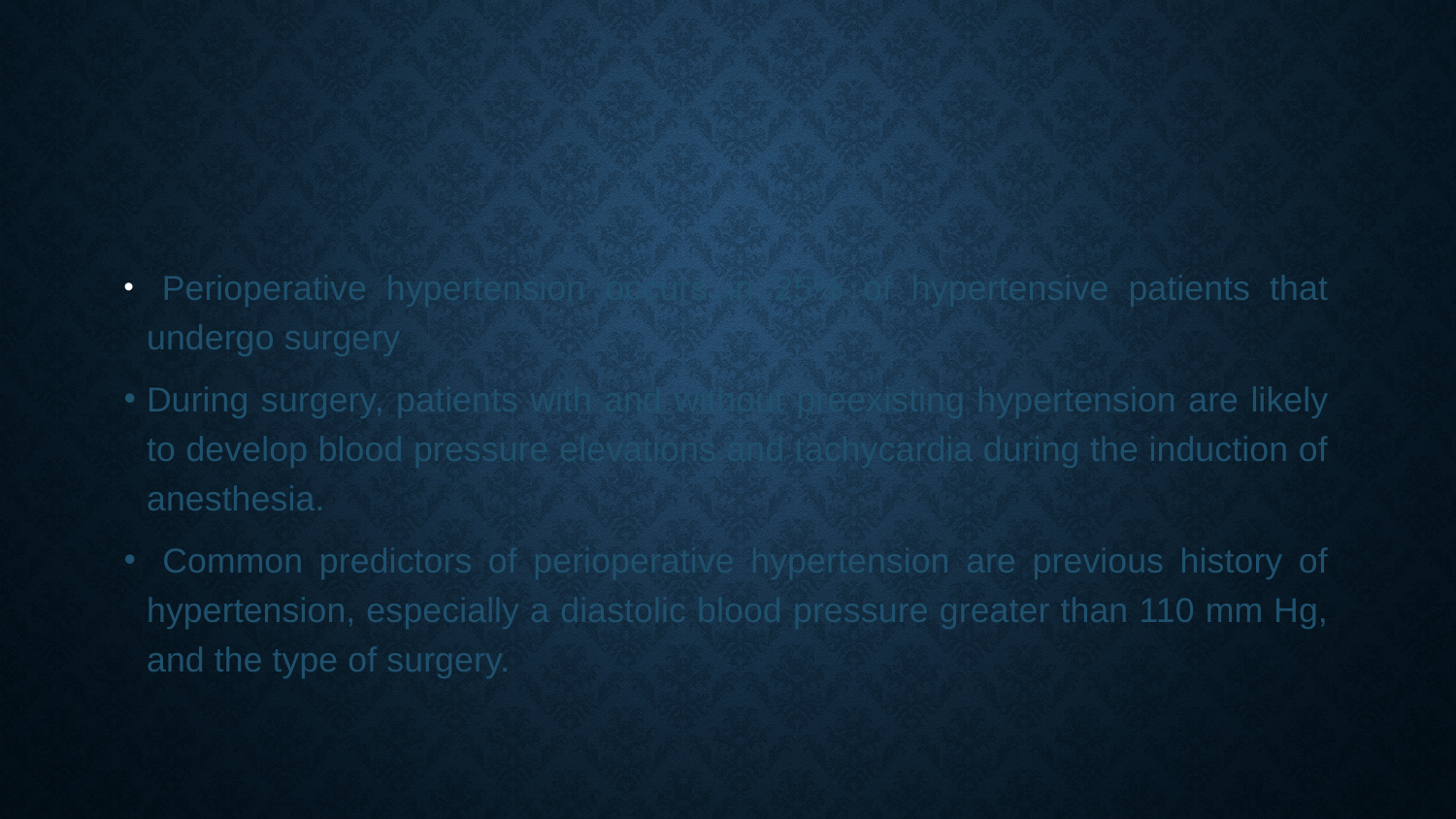

Perioperative hypertension occurs in 25% of hypertensive patients that undergo surgery
During surgery, patients with and without preexisting hypertension are likely to develop blood pressure elevations and tachycardia during the induction of anesthesia.
 Common predictors of perioperative hypertension are previous history of hypertension, especially a diastolic blood pressure greater than 110 mm Hg, and the type of surgery.